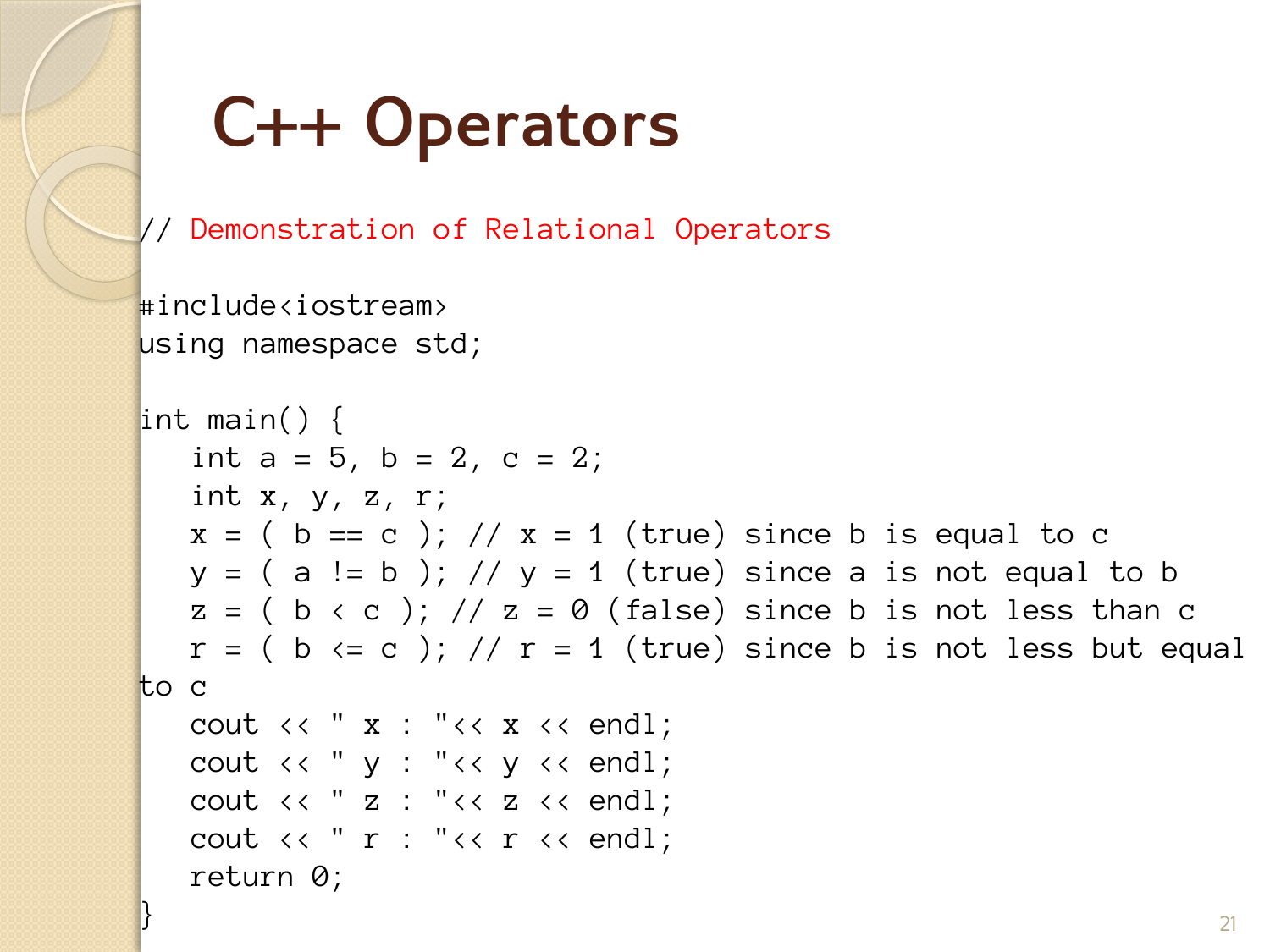

# C++ Operators
// Demonstration of Relational Operators

#include<iostream>
using namespace std;

int main() {
   int a = 5, b = 2, c = 2;
   int x, y, z, r;
   x = ( b == c ); // x = 1 (true) since b is equal to c
   y = ( a != b ); // y = 1 (true) since a is not equal to b
   z = ( b < c ); // z = 0 (false) since b is not less than c
   r = ( b <= c ); // r = 1 (true) since b is not less but equal to c
   cout << " x : "<< x << endl;
   cout << " y : "<< y << endl;
   cout << " z : "<< z << endl;
   cout << " r : "<< r << endl;
   return 0;
}
21